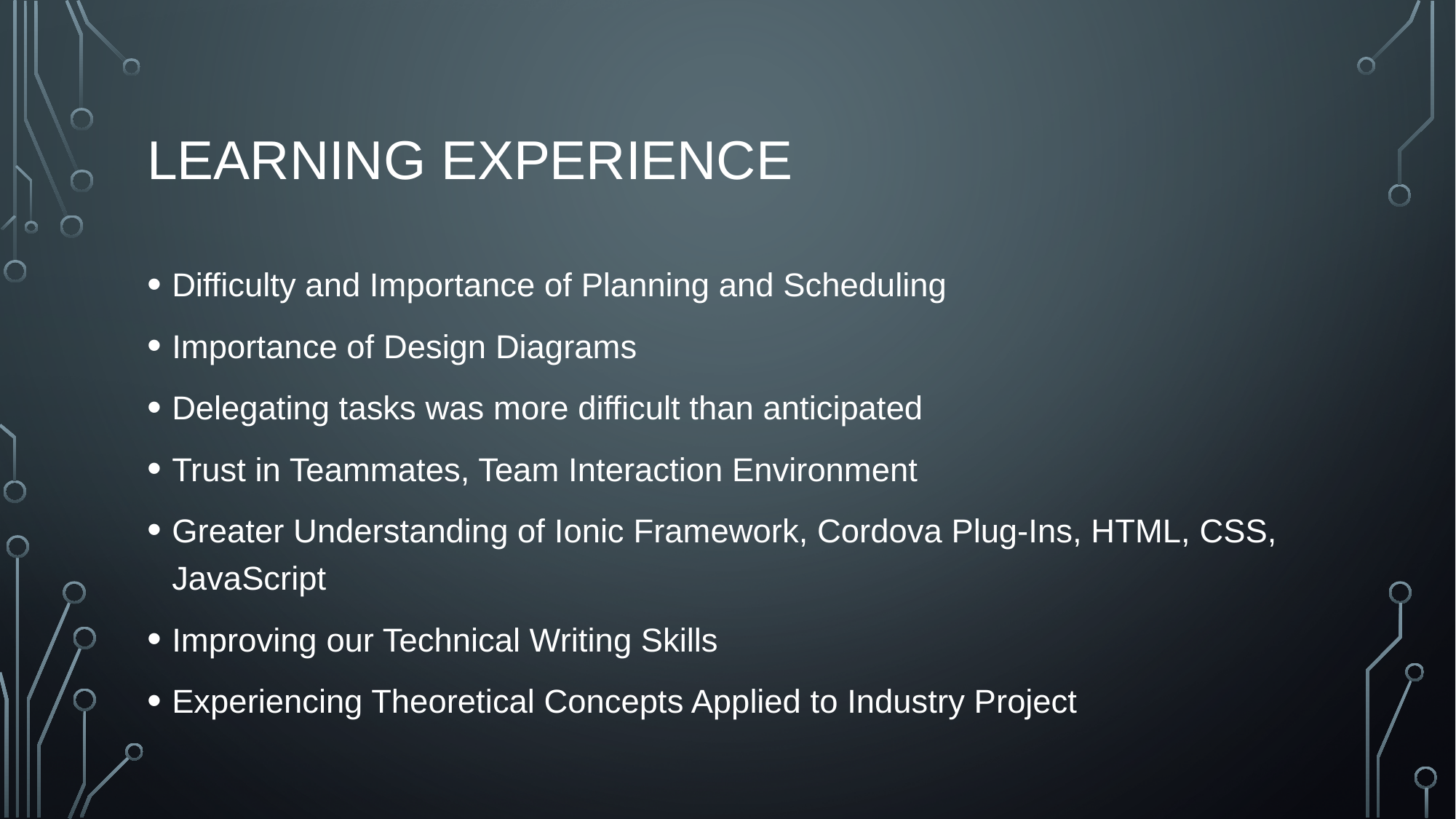

# Learning experience
Difficulty and Importance of Planning and Scheduling
Importance of Design Diagrams
Delegating tasks was more difficult than anticipated
Trust in Teammates, Team Interaction Environment
Greater Understanding of Ionic Framework, Cordova Plug-Ins, HTML, CSS, JavaScript
Improving our Technical Writing Skills
Experiencing Theoretical Concepts Applied to Industry Project